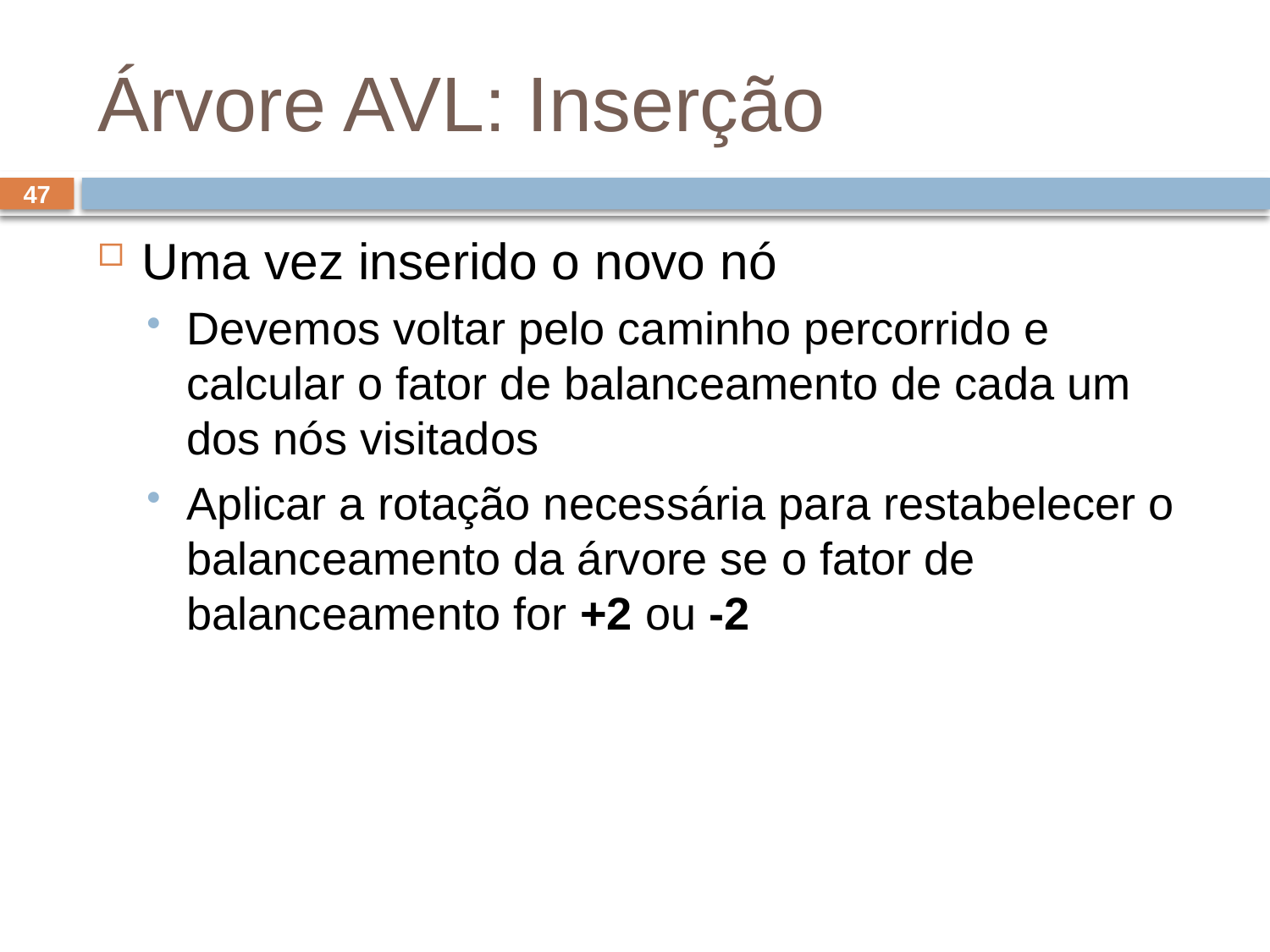

# Árvore AVL: Inserção
47
Uma vez inserido o novo nó
Devemos voltar pelo caminho percorrido e calcular o fator de balanceamento de cada um dos nós visitados
Aplicar a rotação necessária para restabelecer o balanceamento da árvore se o fator de balanceamento for +2 ou -2